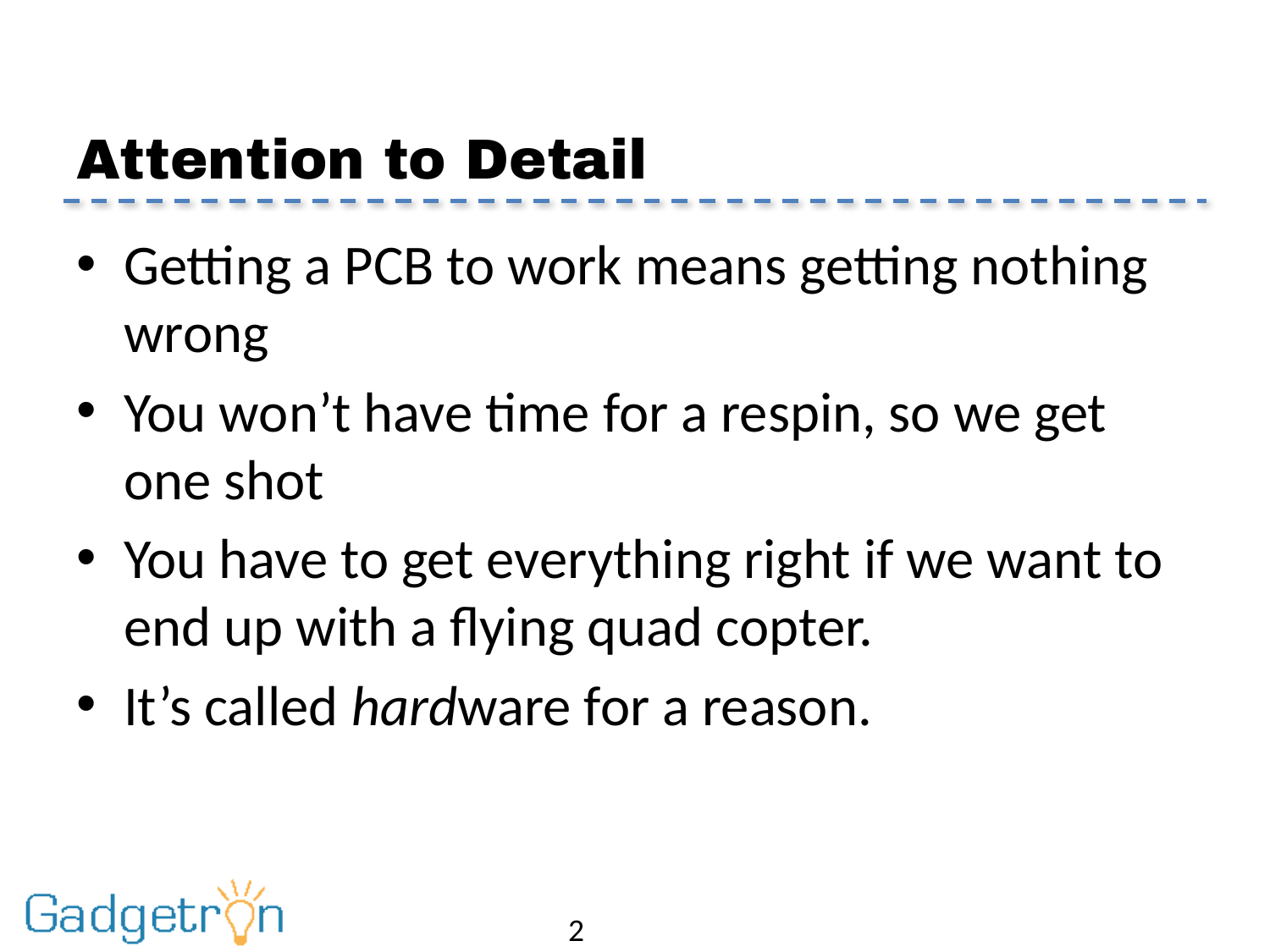

# Attention to Detail
Getting a PCB to work means getting nothing wrong
You won’t have time for a respin, so we get one shot
You have to get everything right if we want to end up with a flying quad copter.
It’s called hardware for a reason.